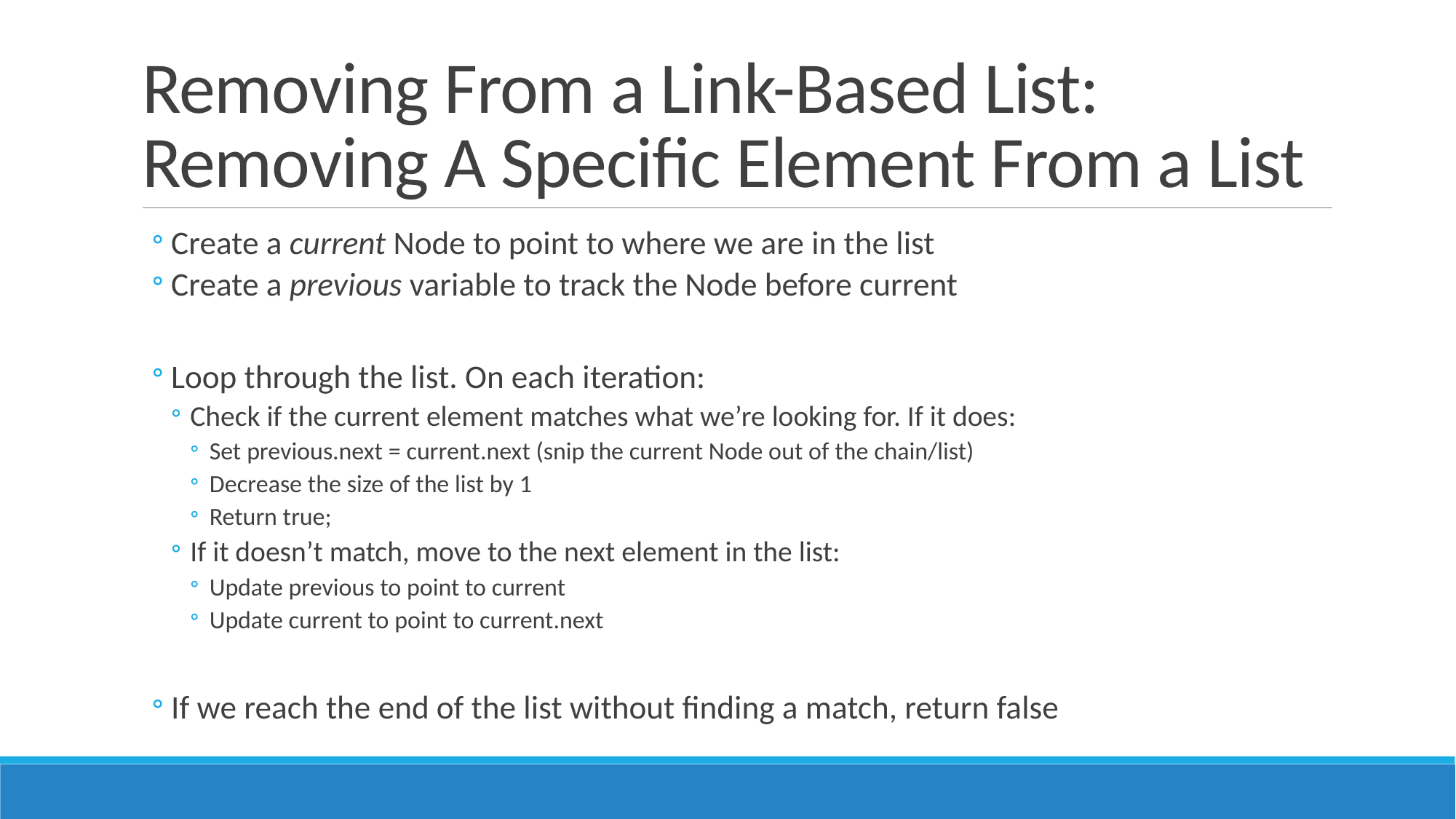

# Removing From a Link-Based List: Removing A Specific Element From a List
Create a current Node to point to where we are in the list
Create a previous variable to track the Node before current

Loop through the list. On each iteration:
Check if the current element matches what we’re looking for. If it does:
Set previous.next = current.next (snip the current Node out of the chain/list)
Decrease the size of the list by 1
Return true;
If it doesn’t match, move to the next element in the list:
Update previous to point to current
Update current to point to current.next

If we reach the end of the list without finding a match, return false